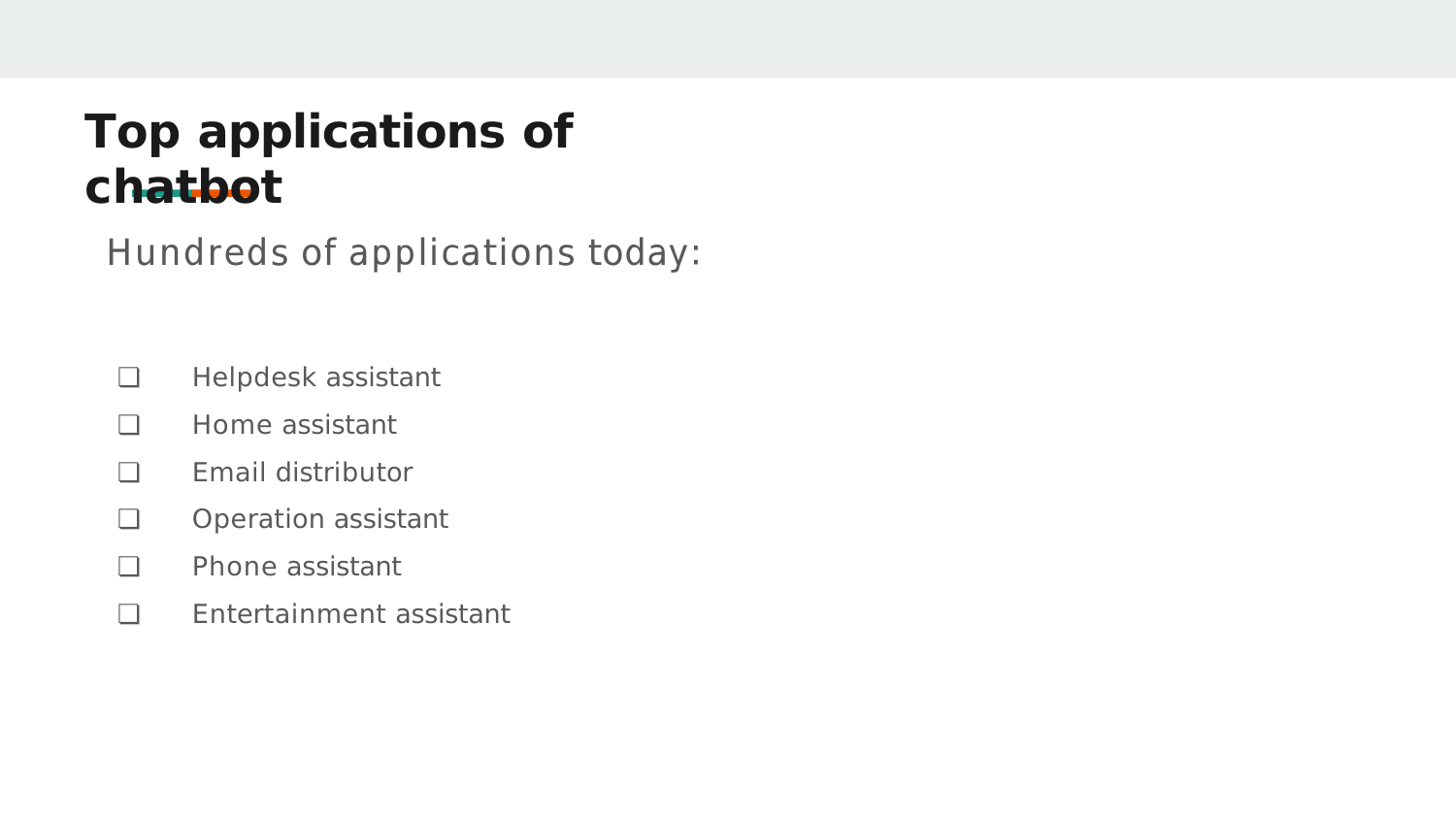

# Top applications of chatbot
Hundreds of applications today:

❏	Helpdesk assistant
❏	Home assistant
❏	Email distributor
❏	Operation assistant
❏	Phone assistant
❏	Entertainment assistant